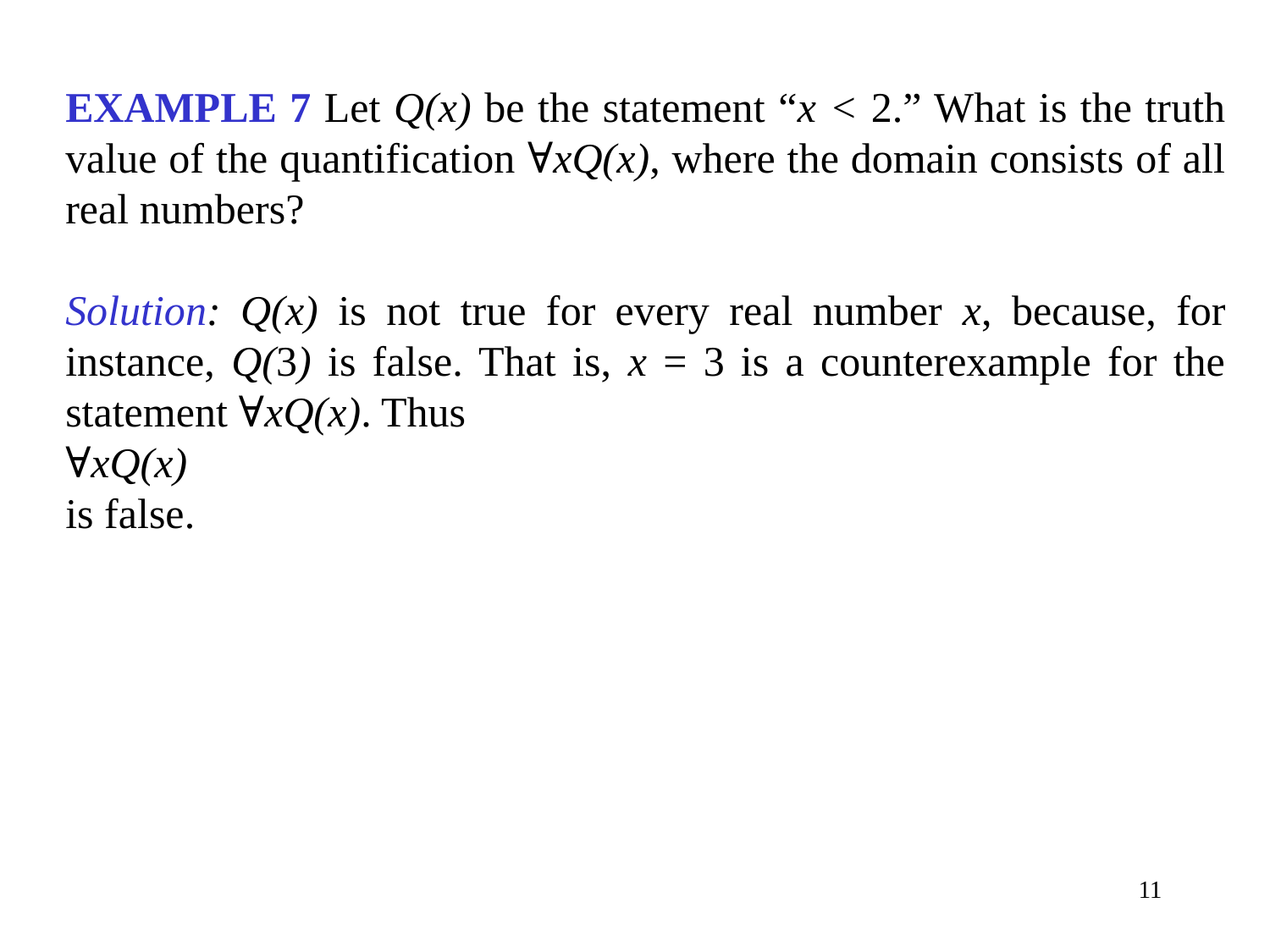

EXAMPLE 7 Let Q(x) be the statement “x < 2.” What is the truth value of the quantification ∀xQ(x), where the domain consists of all real numbers?

Solution: Q(x) is not true for every real number x, because, for instance, Q(3) is false. That is, x = 3 is a counterexample for the statement ∀xQ(x). Thus
∀xQ(x)
is false.
11